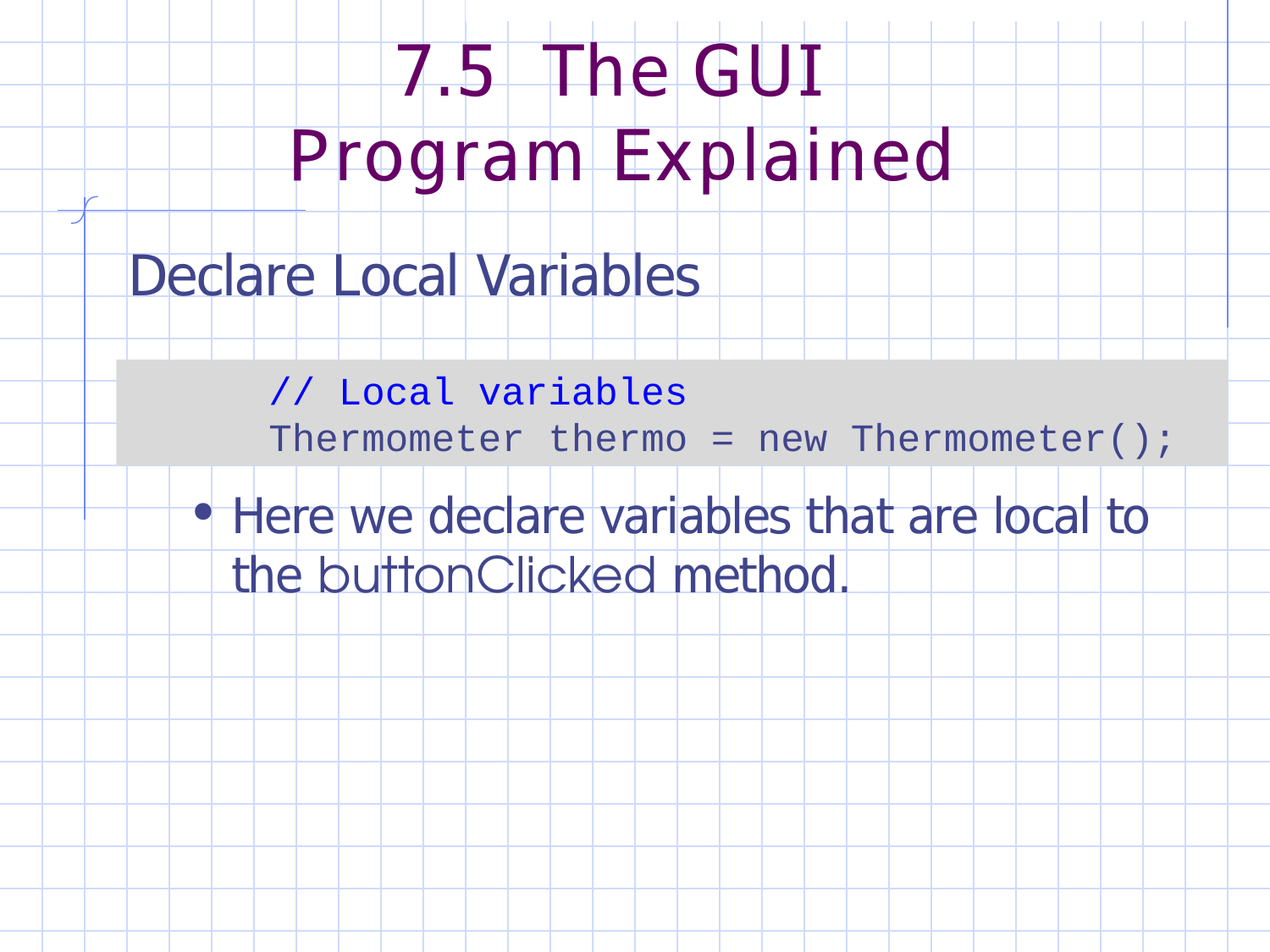

# 7.5  The GUI Program Explained
Declare Local Variables

Here we declare variables that are local to the buttonClicked method.
      // Local variables
      Thermometer thermo = new Thermometer();